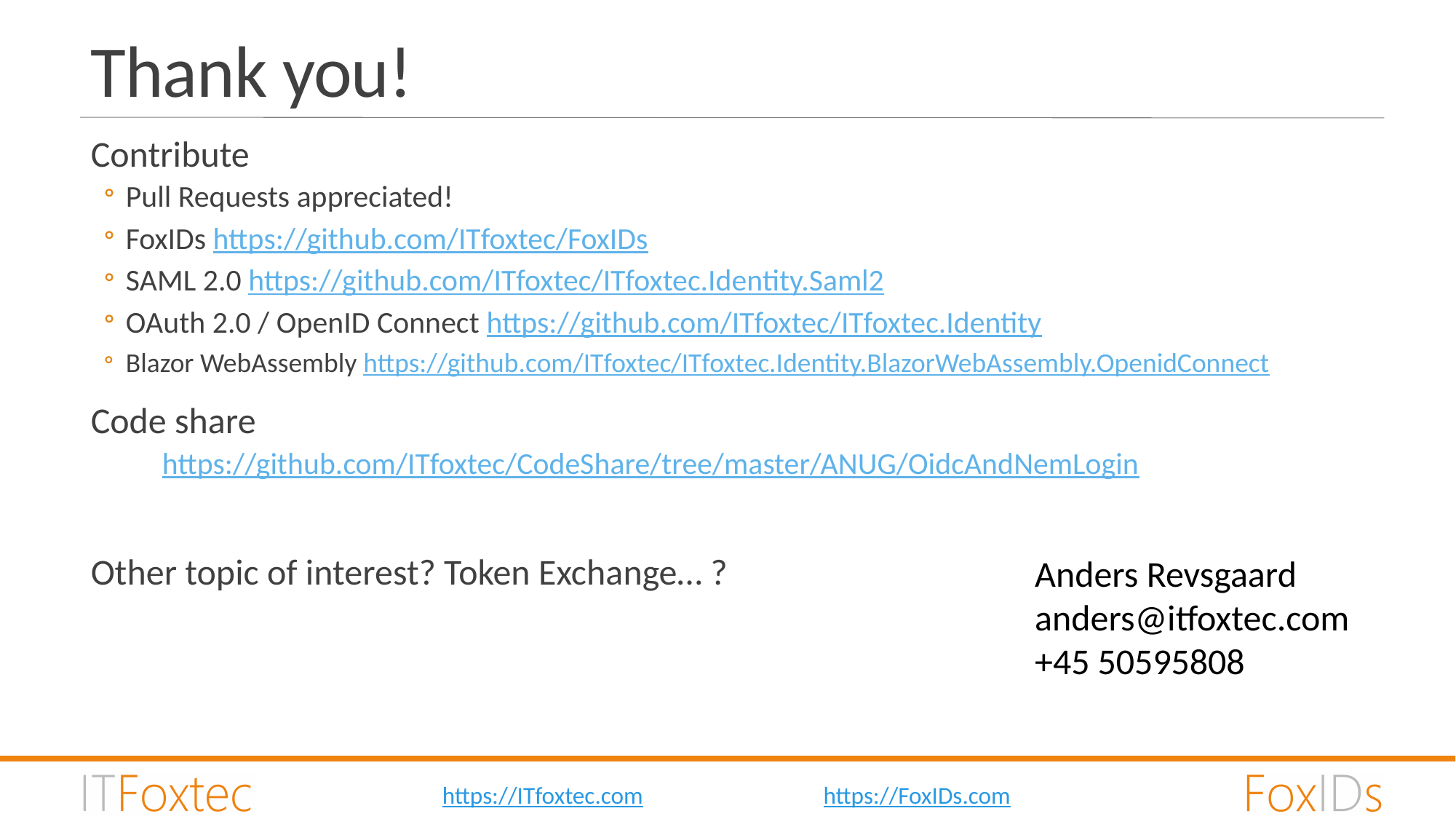

# Thank you!
Contribute
Pull Requests appreciated!
FoxIDs https://github.com/ITfoxtec/FoxIDs
SAML 2.0 https://github.com/ITfoxtec/ITfoxtec.Identity.Saml2
OAuth 2.0 / OpenID Connect https://github.com/ITfoxtec/ITfoxtec.Identity
Blazor WebAssembly https://github.com/ITfoxtec/ITfoxtec.Identity.BlazorWebAssembly.OpenidConnect
Code share
    https://github.com/ITfoxtec/CodeShare/tree/master/ANUG/OidcAndNemLogin

Other topic of interest? Token Exchange… ?

Anders Revsgaard
anders@itfoxtec.com
+45 50595808

https://ITfoxtec.com                                 https://FoxIDs.com